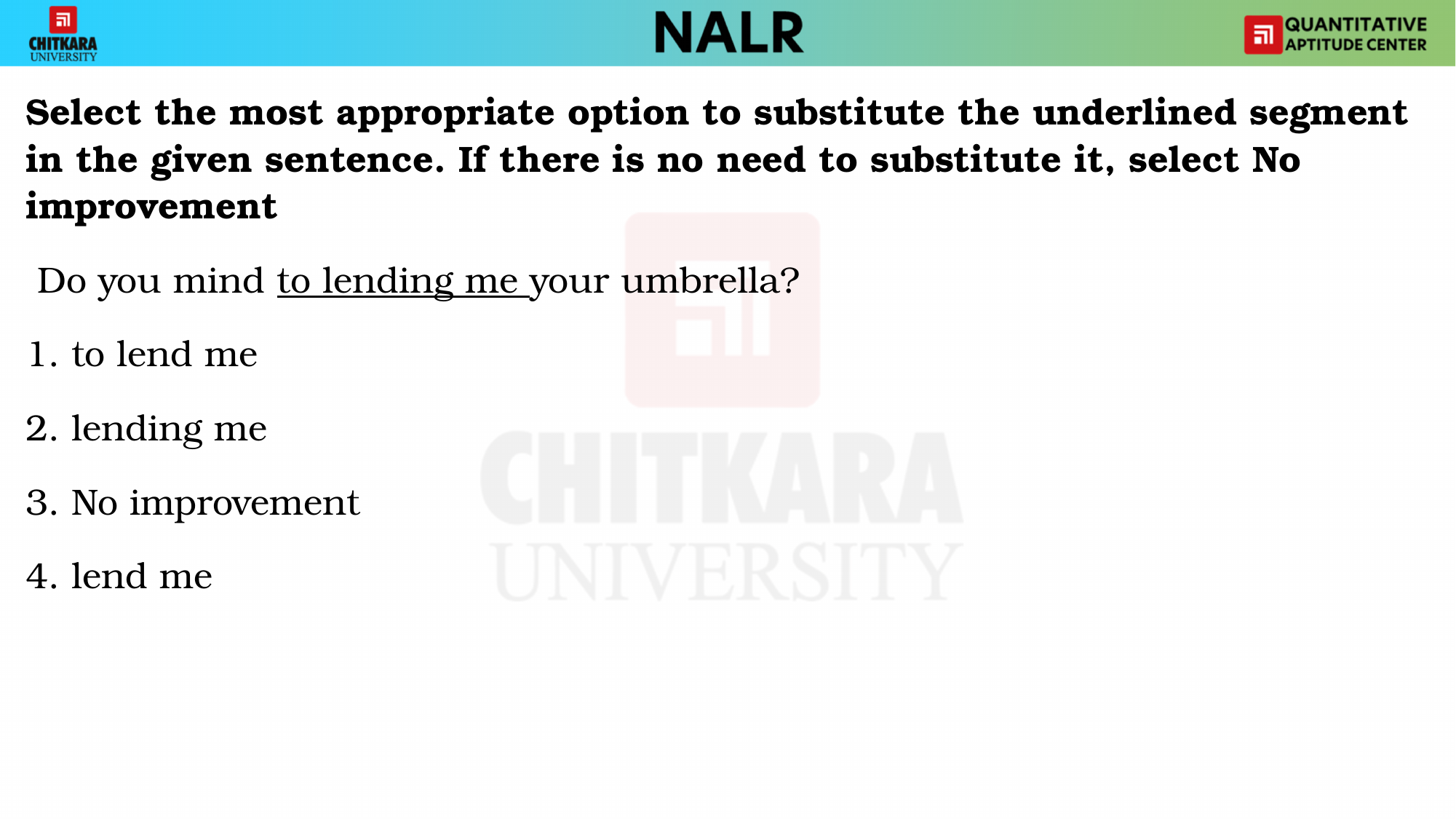

Select the most appropriate option to substitute the underlined segment in the given sentence. If there is no need to substitute it, select No improvement
 Do you mind to lending me your umbrella?
1. to lend me
2. lending me
3. No improvement
4. lend me